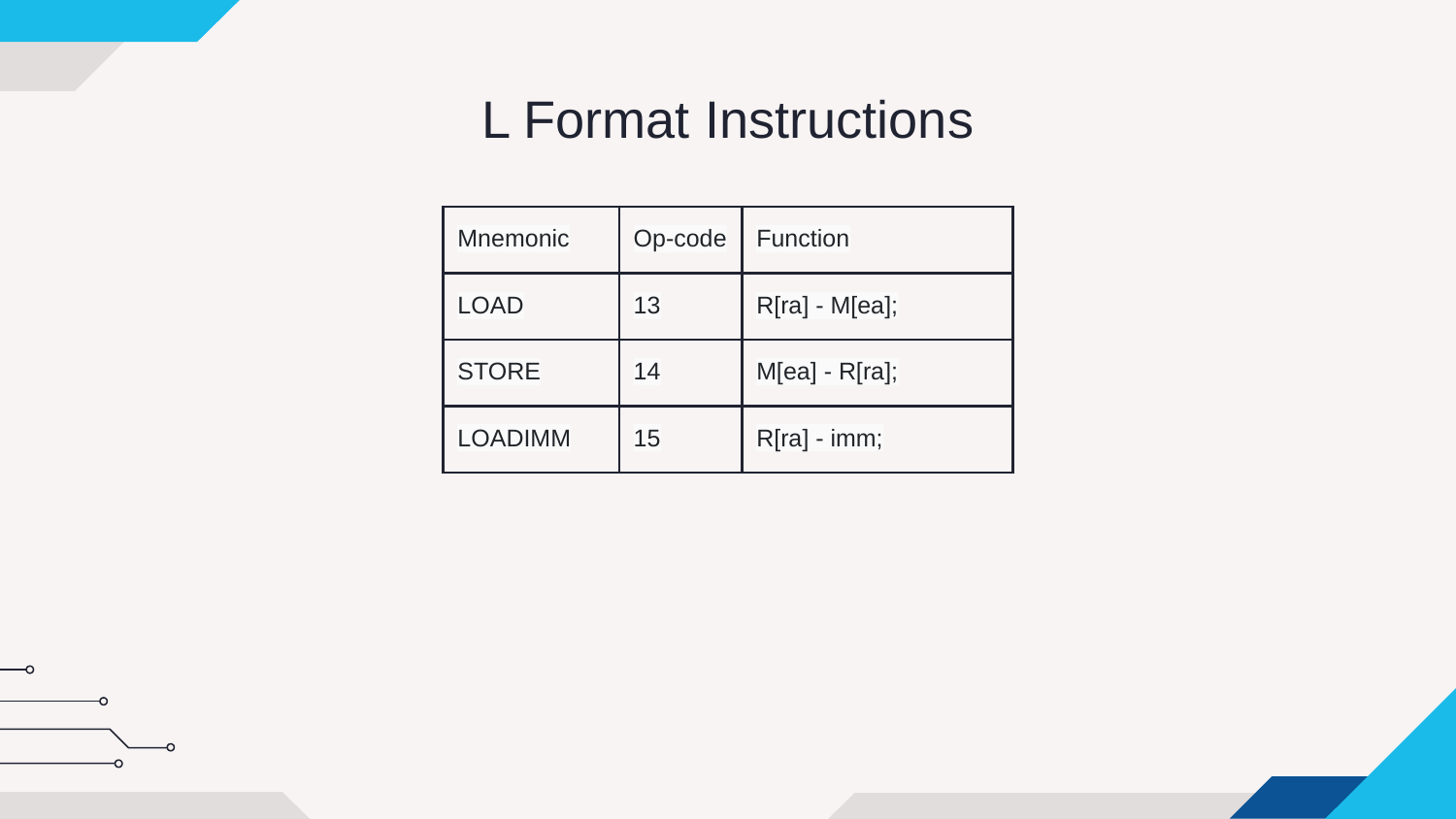

# L Format Instructions
| Mnemonic | Op-code | Function |
| --- | --- | --- |
| LOAD | 13 | R[ra] - M[ea]; |
| STORE | 14 | M[ea] - R[ra]; |
| LOADIMM | 15 | R[ra] - imm; |